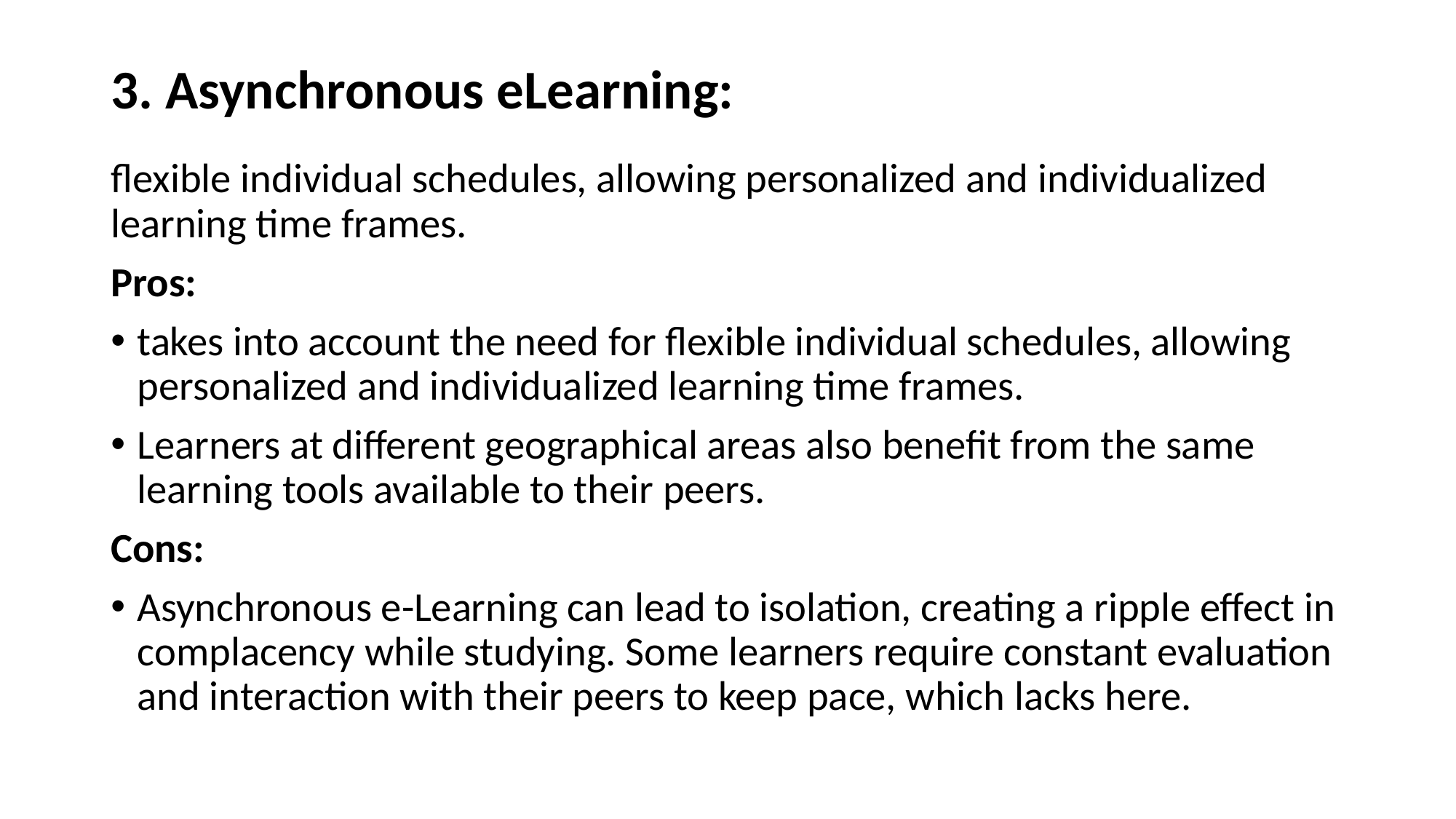

# 3. Asynchronous eLearning:
flexible individual schedules, allowing personalized and individualized learning time frames.
Pros:
takes into account the need for flexible individual schedules, allowing personalized and individualized learning time frames.
Learners at different geographical areas also benefit from the same learning tools available to their peers.
Cons:
Asynchronous e-Learning can lead to isolation, creating a ripple effect in complacency while studying. Some learners require constant evaluation and interaction with their peers to keep pace, which lacks here.